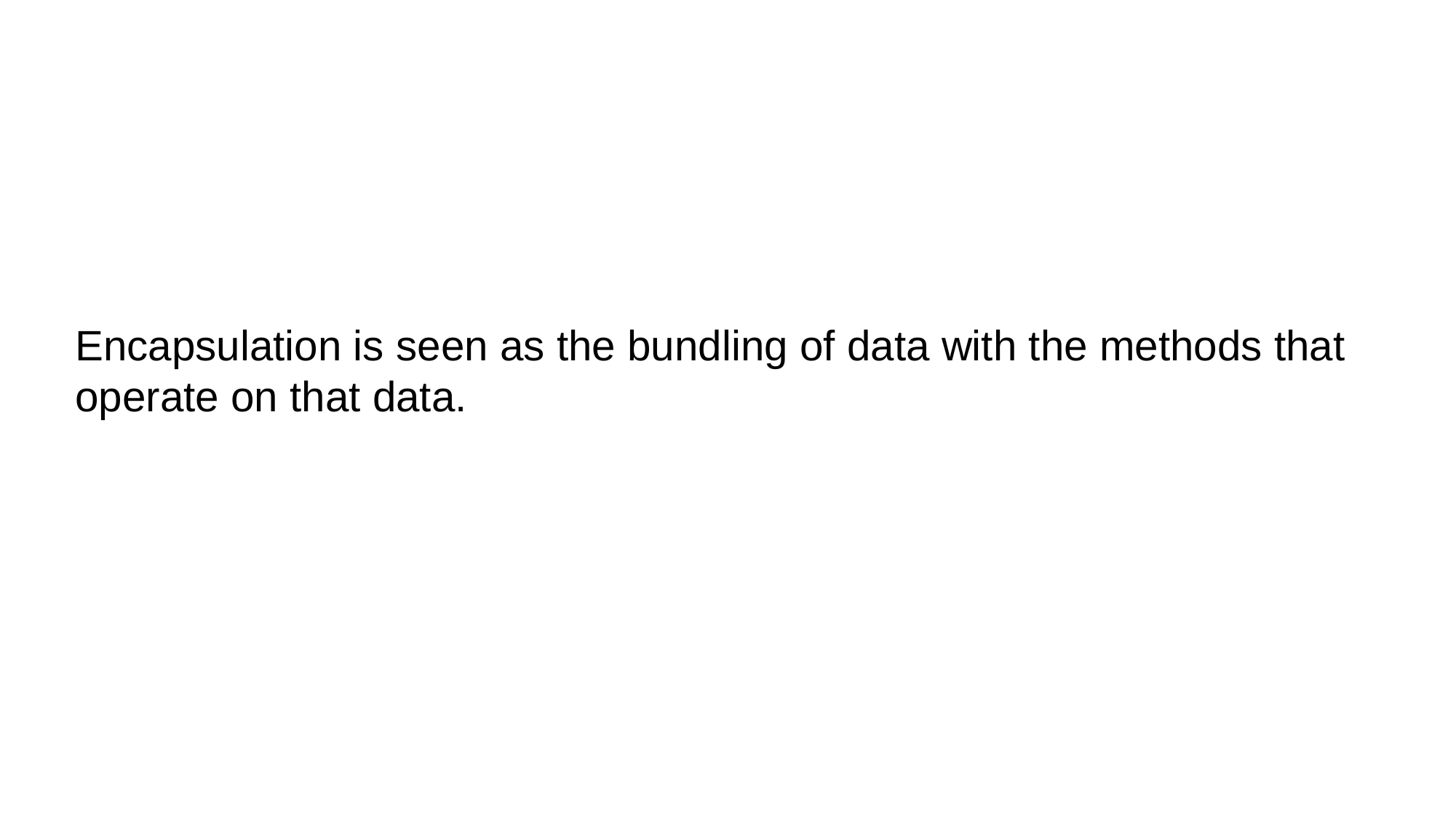

Encapsulation is seen as the bundling of data with the methods that operate on that data.